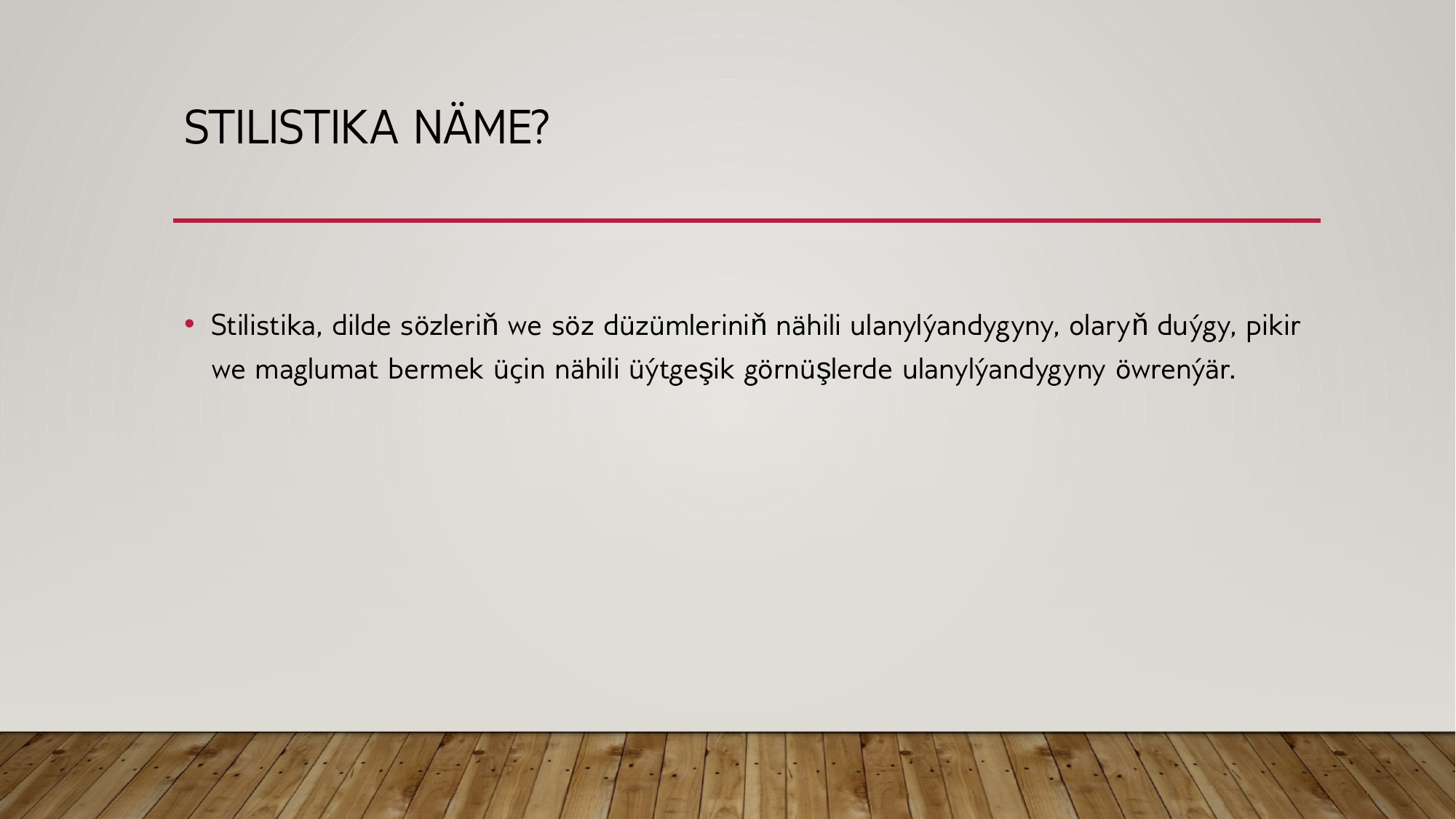

# Stilistika näme?

Stilistika, dilde sözleriň we söz düzümleriniň nähili ulanylýandygyny, olaryň duýgy, pikir we maglumat bermek üçin nähili üýtgeşik görnüşlerde ulanylýandygyny öwrenýär.